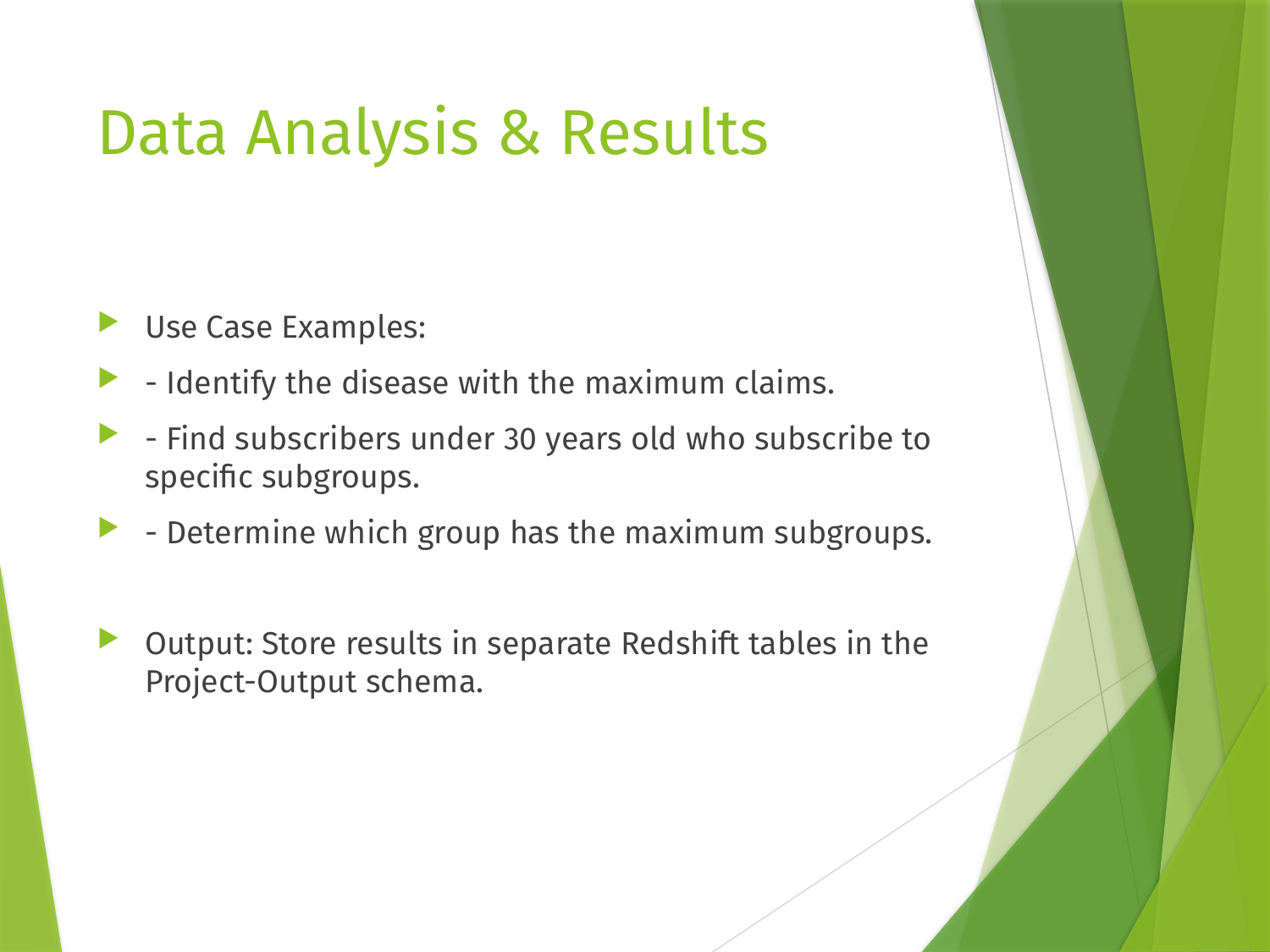

# Data Analysis & Results
Use Case Examples:
- Identify the disease with the maximum claims.
- Find subscribers under 30 years old who subscribe to specific subgroups.
- Determine which group has the maximum subgroups.

Output: Store results in separate Redshift tables in the Project-Output schema.